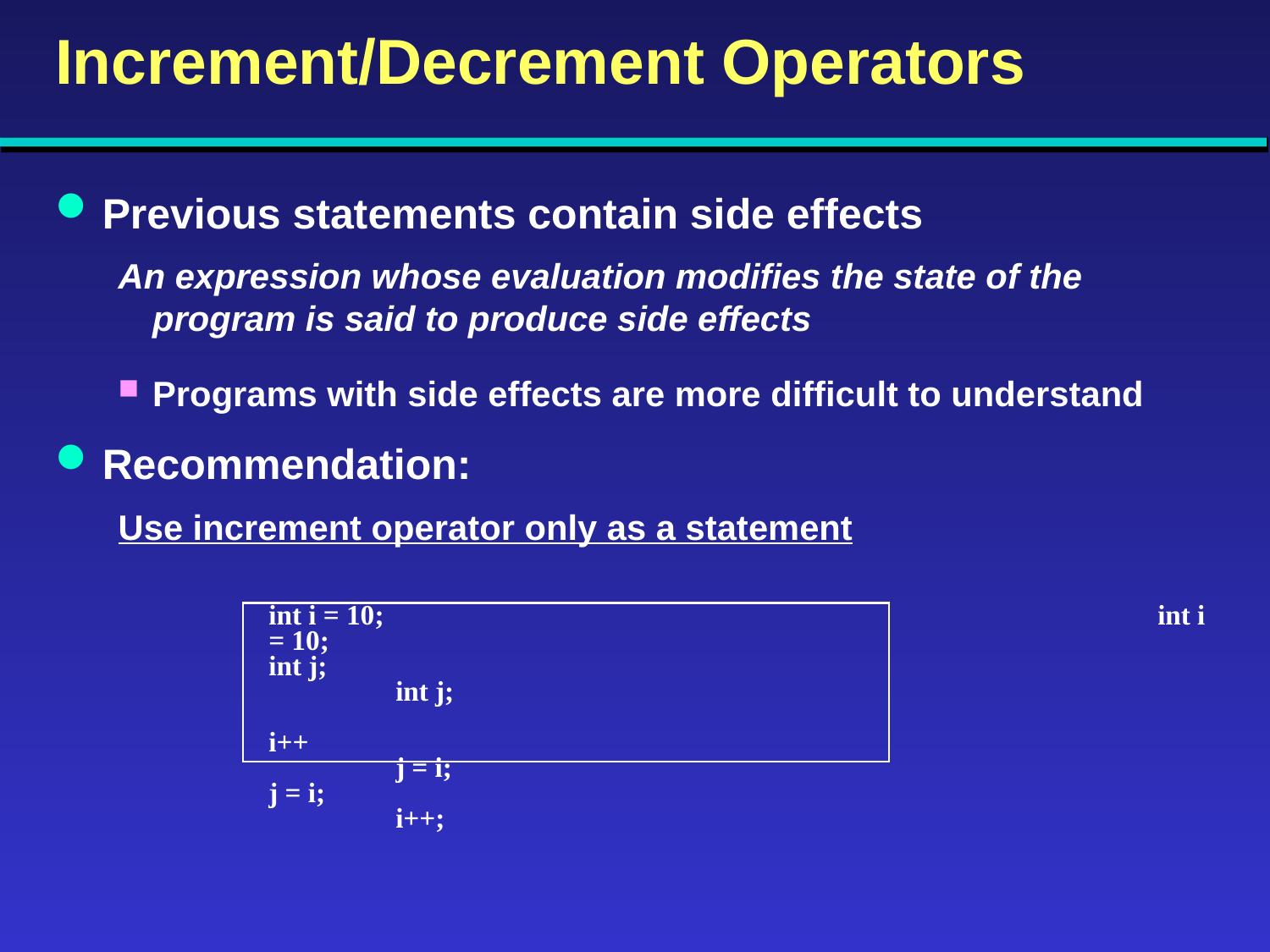

# Increment/Decrement Operators
Previous statements contain side effects
An expression whose evaluation modifies the state of the program is said to produce side effects
Programs with side effects are more difficult to understand
Recommendation:
Use increment operator only as a statement

int i = 10;							int i = 10;
int j;								int j;

i++								j = i;
j = i;								i++;